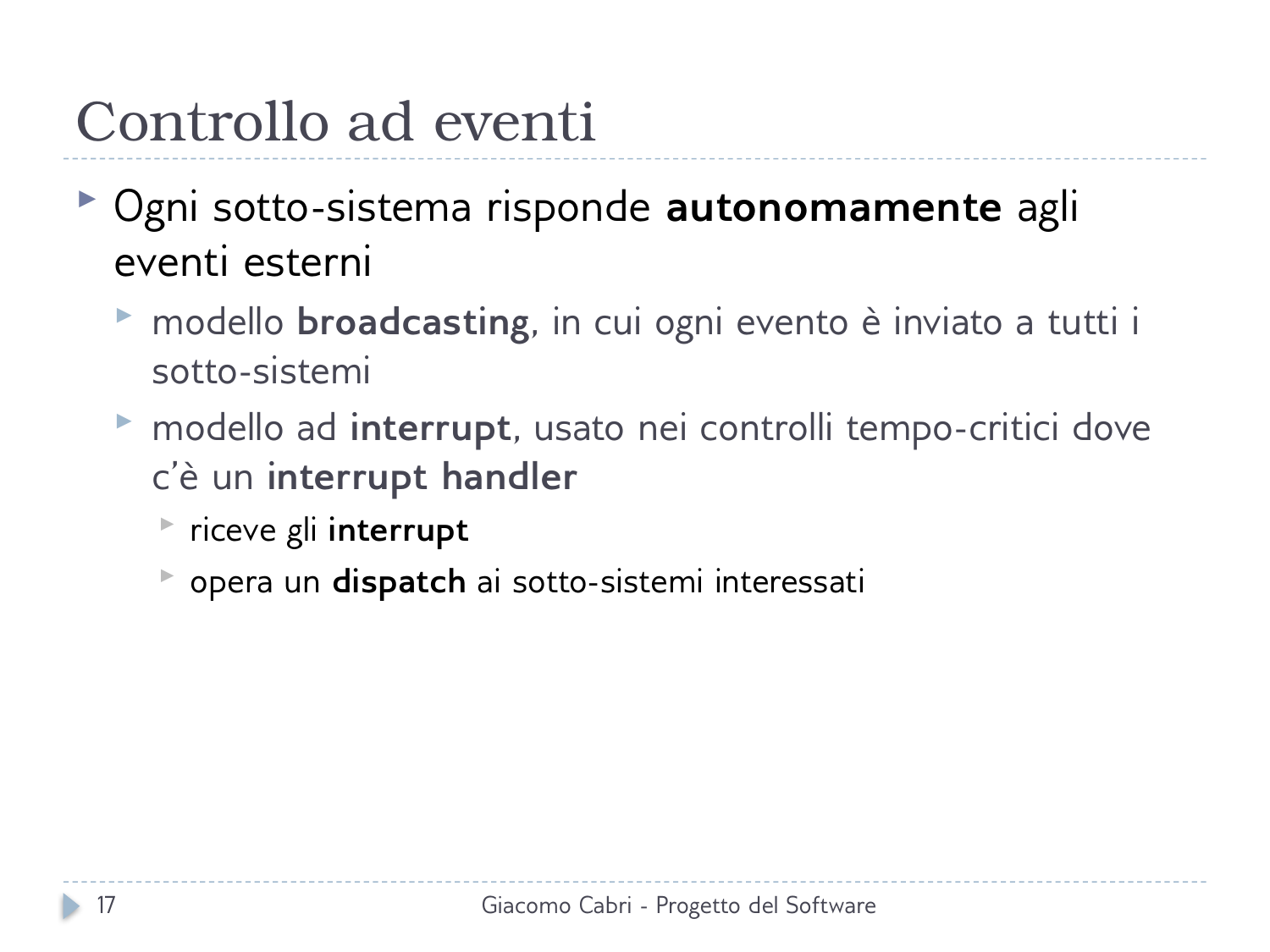

# Controllo ad eventi
Ogni sotto-sistema risponde autonomamente agli eventi esterni
modello broadcasting, in cui ogni evento è inviato a tutti i sotto-sistemi
modello ad interrupt, usato nei controlli tempo-critici dove c’è un interrupt handler
riceve gli interrupt
opera un dispatch ai sotto-sistemi interessati
17
Giacomo Cabri - Progetto del Software